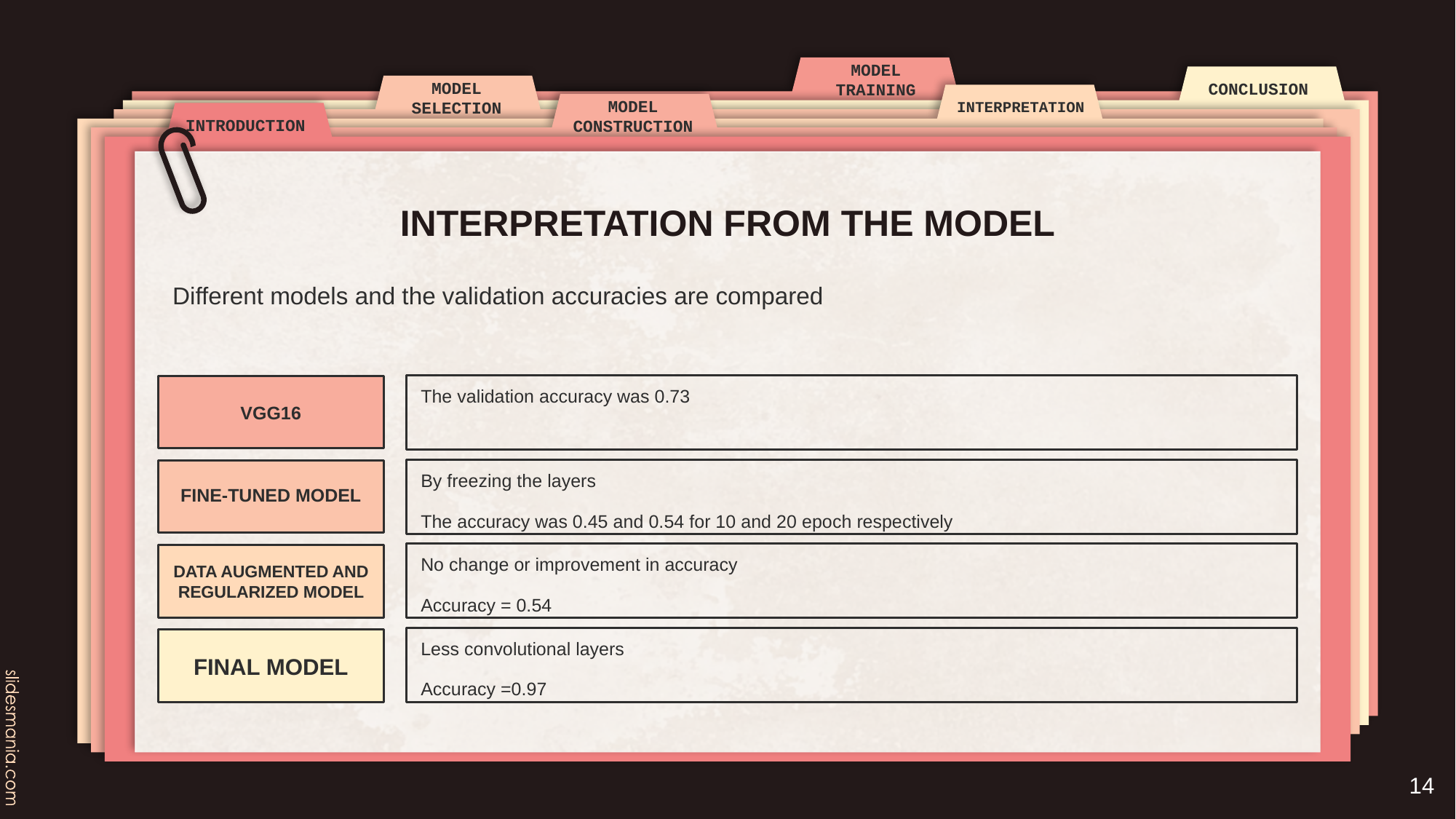

# INTERPRETATION FROM THE MODEL
Different models and the validation accuracies are compared
The validation accuracy was 0.73
VGG16
By freezing the layers
The accuracy was 0.45 and 0.54 for 10 and 20 epoch respectively
FINE-TUNED MODEL
No change or improvement in accuracy
Accuracy = 0.54
DATA AUGMENTED AND REGULARIZED MODEL
Less convolutional layers
Accuracy =0.97
FINAL MODEL
14